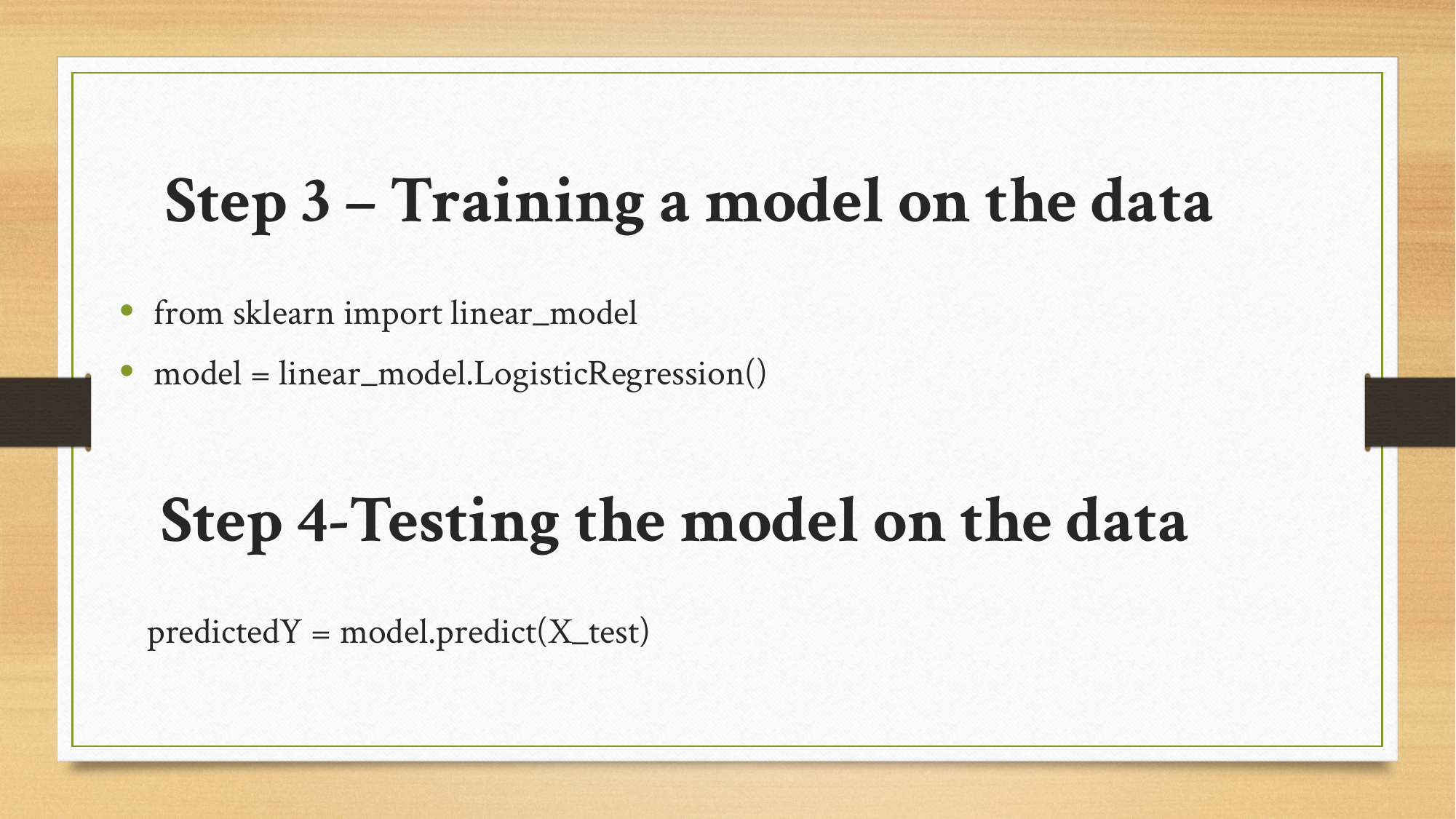

# Step 3 – Training a model on the data
from sklearn import linear_model
model = linear_model.LogisticRegression()

   Step 4-Testing the model on the data
  predictedY = model.predict(X_test)